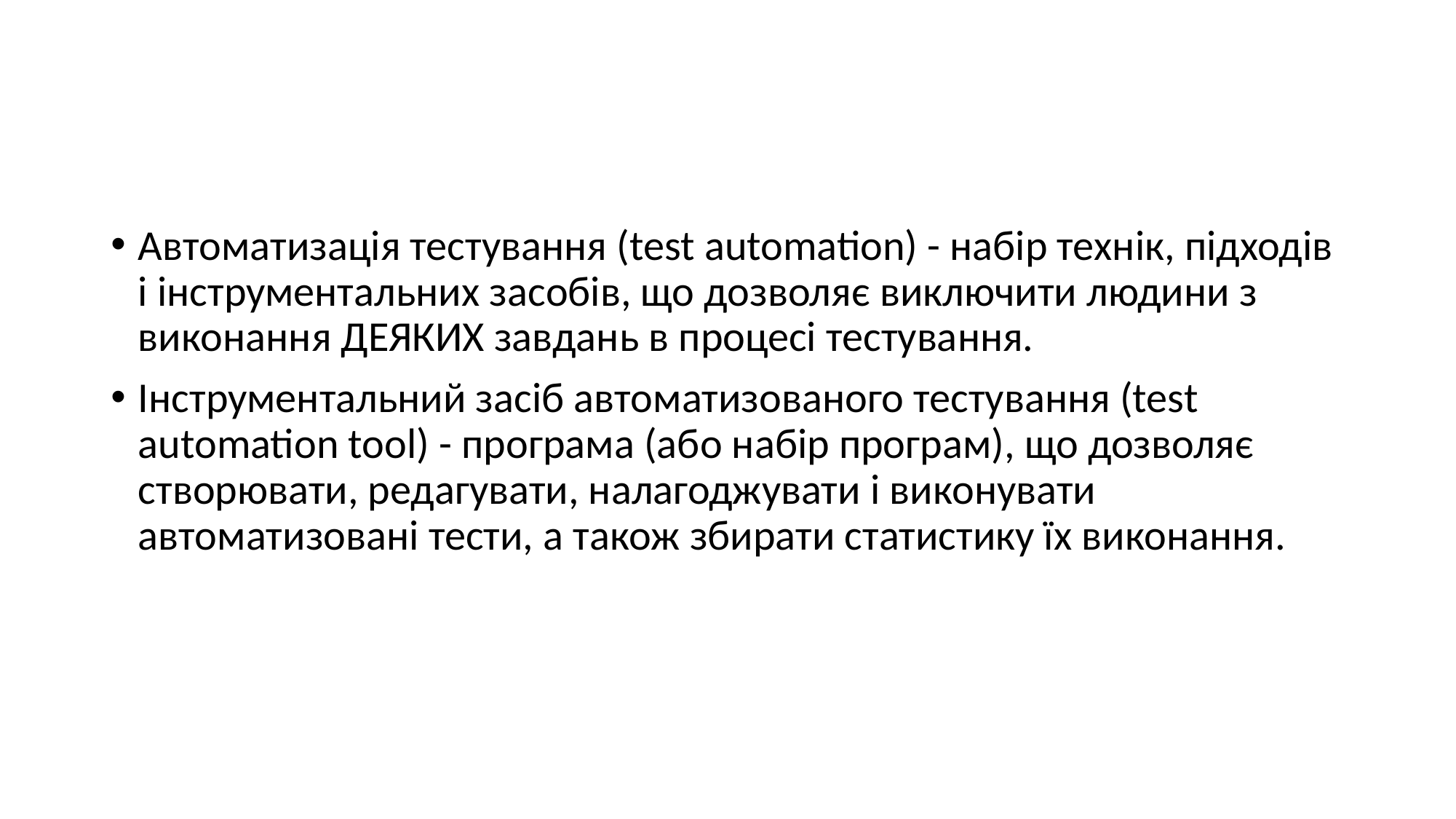

#
Автоматизація тестування (test automation) - набір технік, підходів і інструментальних засобів, що дозволяє виключити людини з виконання ДЕЯКИХ завдань в процесі тестування.
Інструментальний засіб автоматизованого тестування (test automation tool) - програма (або набір програм), що дозволяє створювати, редагувати, налагоджувати і виконувати автоматизовані тести, а також збирати статистику їх виконання.